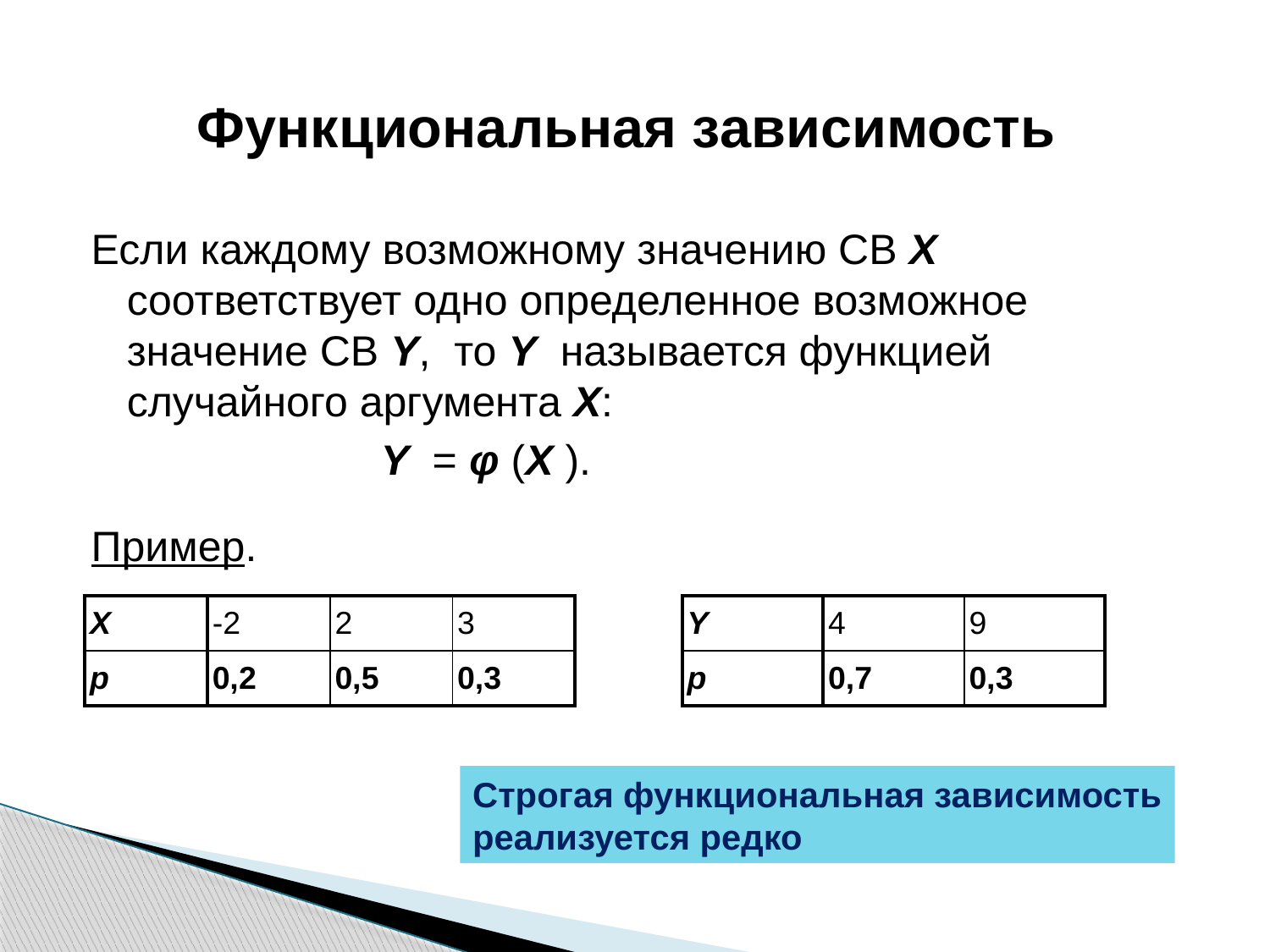

# Функциональная зависимость
Если каждому возможному значению СВ X соответствует одно определенное возможное значение СВ Y,  то Y  называется функцией случайного аргумента X:
			Y  = φ (X ).

Пример.
| X | -2 | 2 | 3 |
| --- | --- | --- | --- |
| p | 0,2 | 0,5 | 0,3 |
| Y | 4 | 9 |
| --- | --- | --- |
| p | 0,7 | 0,3 |
Строгая функциональная зависимость реализуется редко